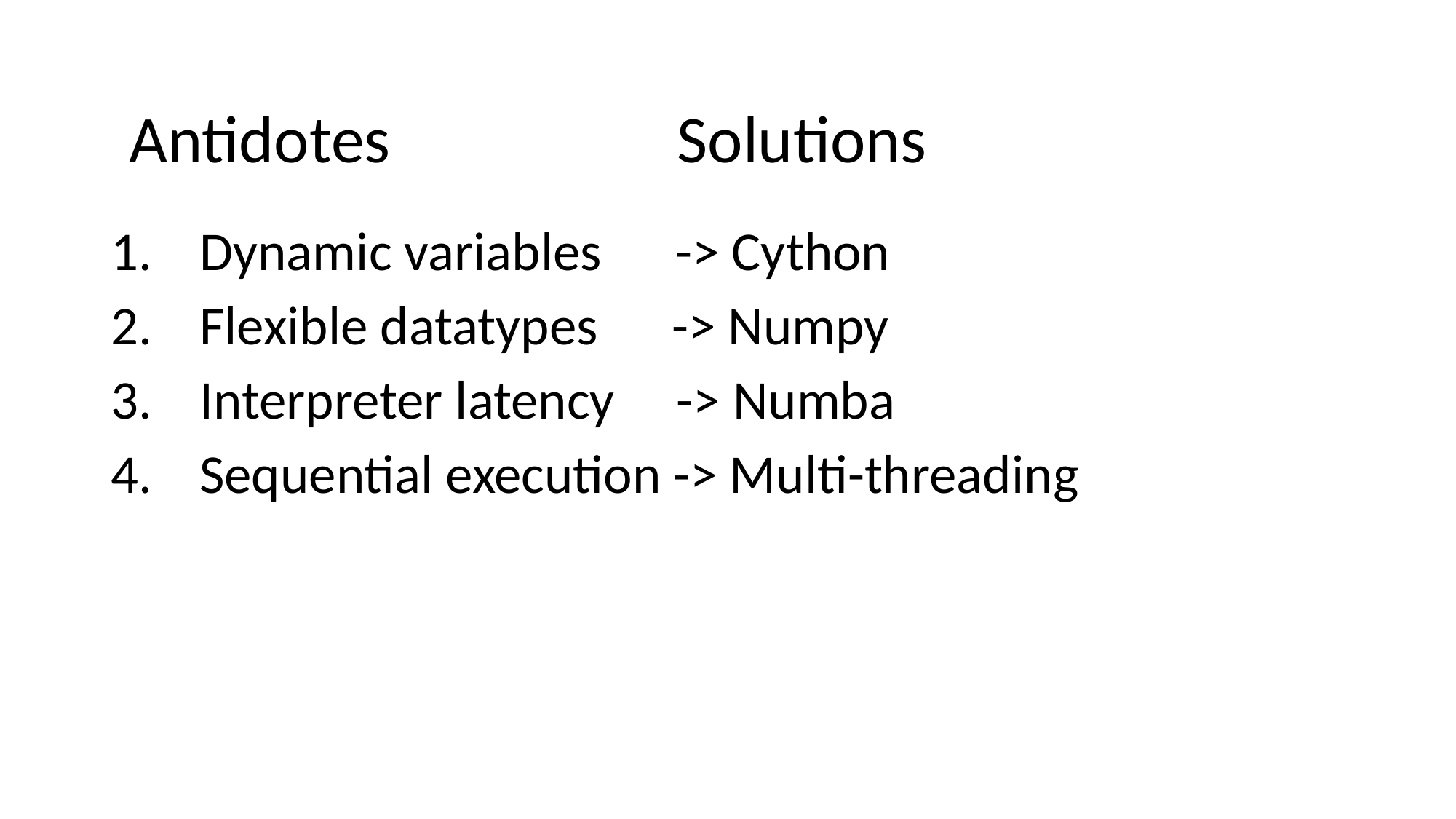

Antidotes
# Solutions
Dynamic variables      -> Cython
Flexible datatypes      -> Numpy
Interpreter latency     -> Numba
Sequential execution -> Multi-threading